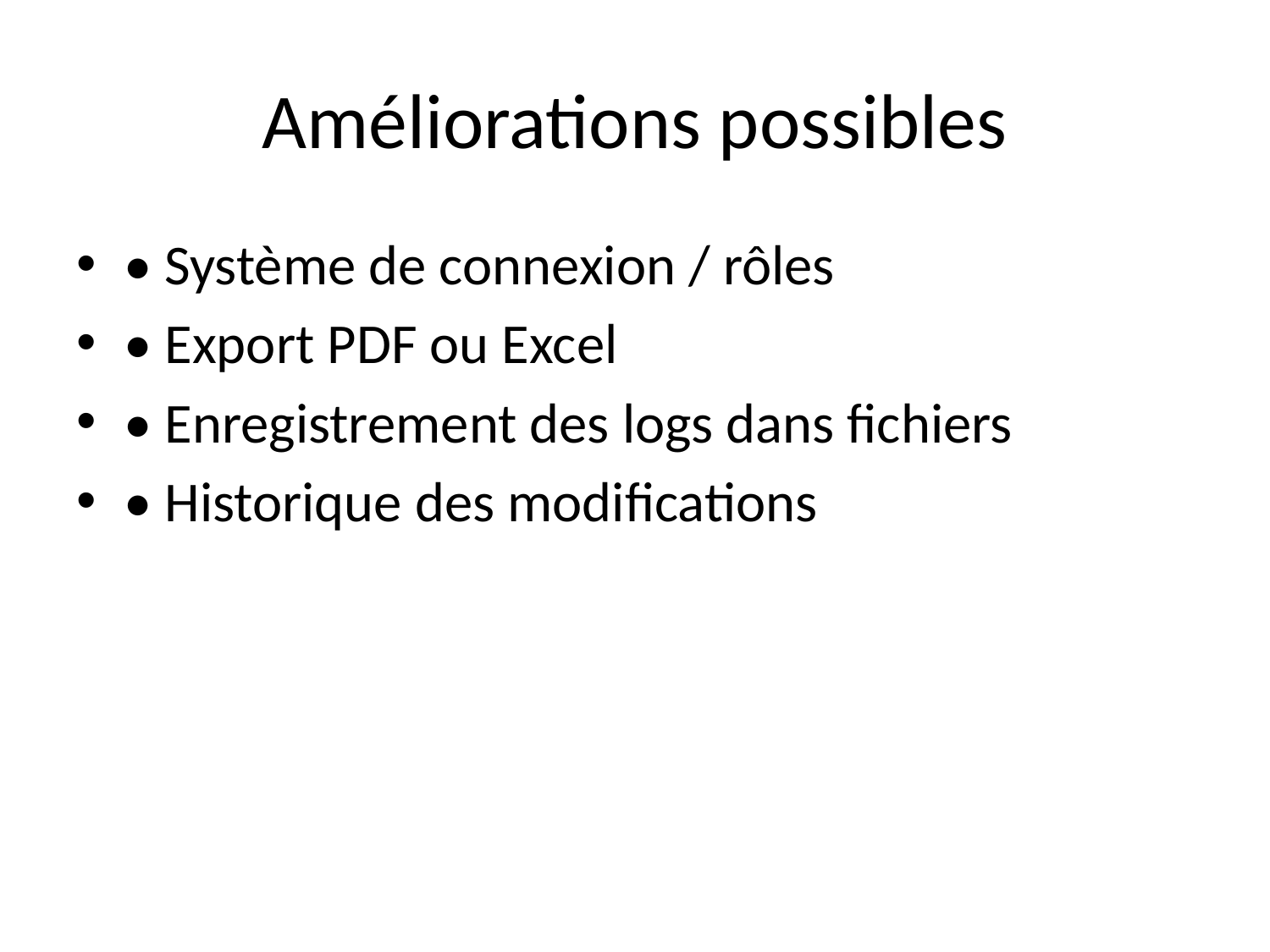

# Améliorations possibles
• Système de connexion / rôles
• Export PDF ou Excel
• Enregistrement des logs dans fichiers
• Historique des modifications